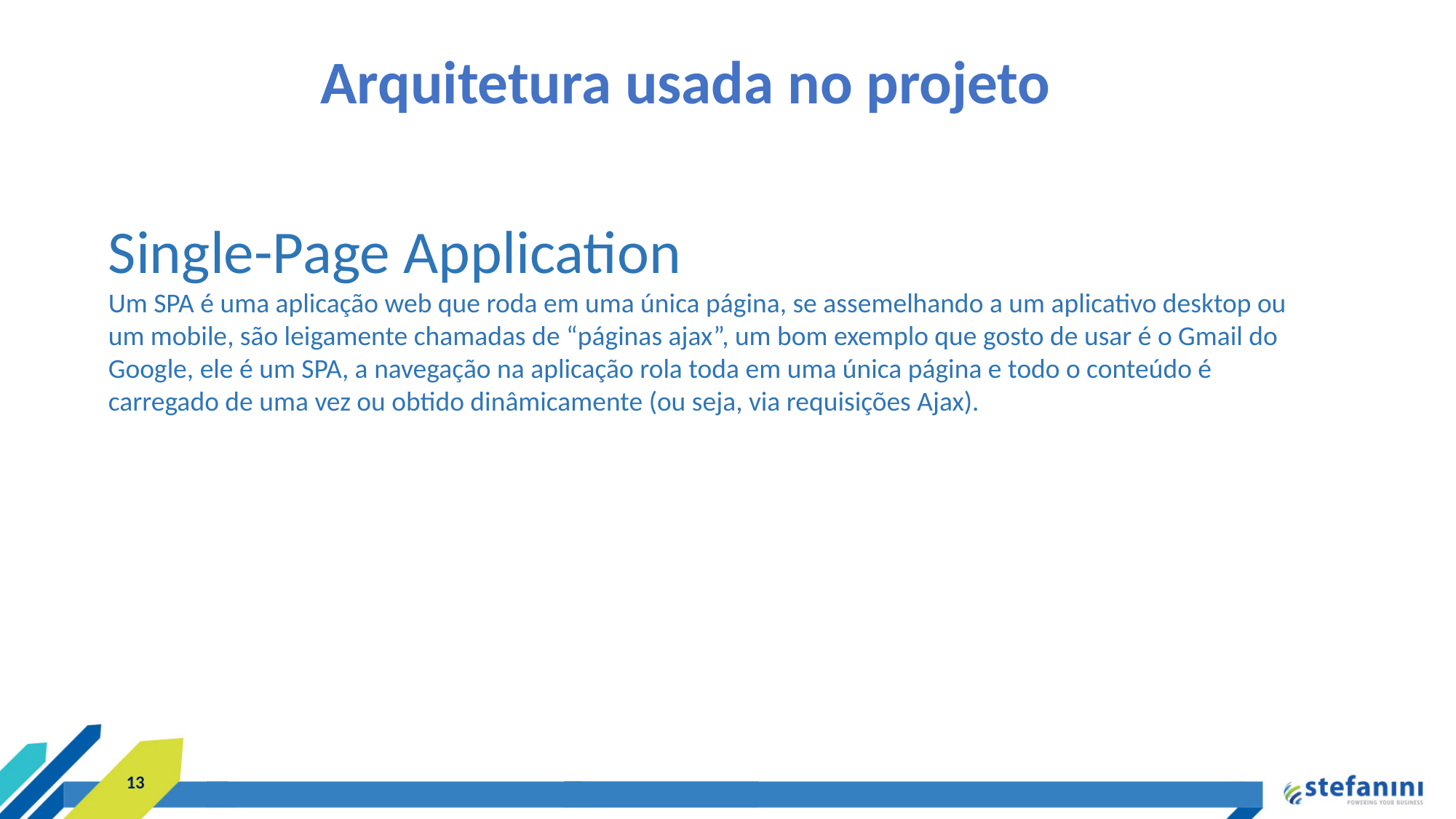

Arquitetura usada no projeto
Single-Page Application
Um SPA é uma aplicação web que roda em uma única página, se assemelhando a um aplicativo desktop ou um mobile, são leigamente chamadas de “páginas ajax”, um bom exemplo que gosto de usar é o Gmail do Google, ele é um SPA, a navegação na aplicação rola toda em uma única página e todo o conteúdo é carregado de uma vez ou obtido dinâmicamente (ou seja, via requisições Ajax).

13